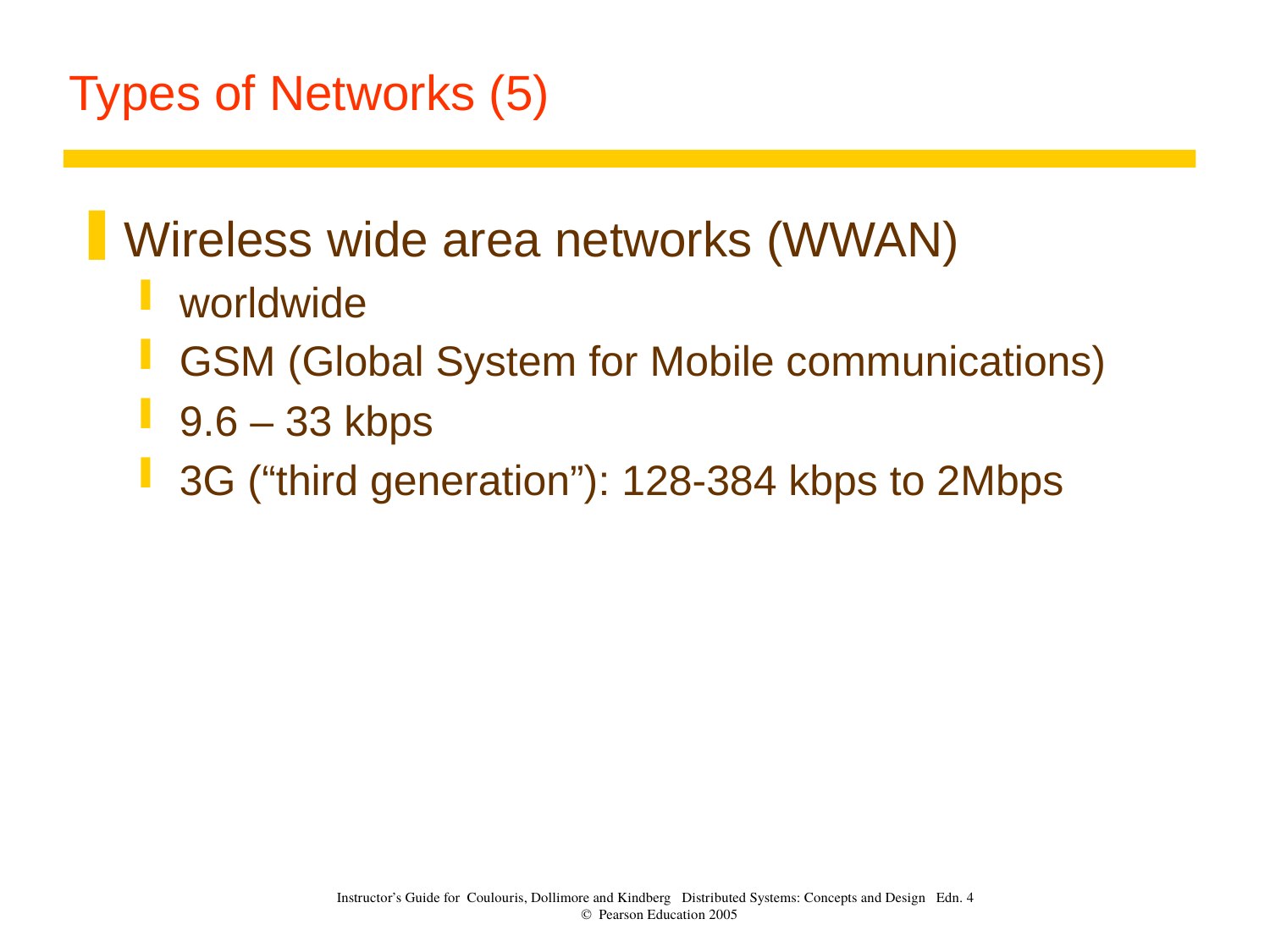

# Types of Networks (5)
Wireless wide area networks (WWAN)
worldwide
GSM (Global System for Mobile communications)
9.6 – 33 kbps
3G (“third generation”): 128-384 kbps to 2Mbps

Instructor’s Guide for  Coulouris, Dollimore and Kindberg   Distributed Systems: Concepts and Design   Edn. 4
©  Pearson Education 2005